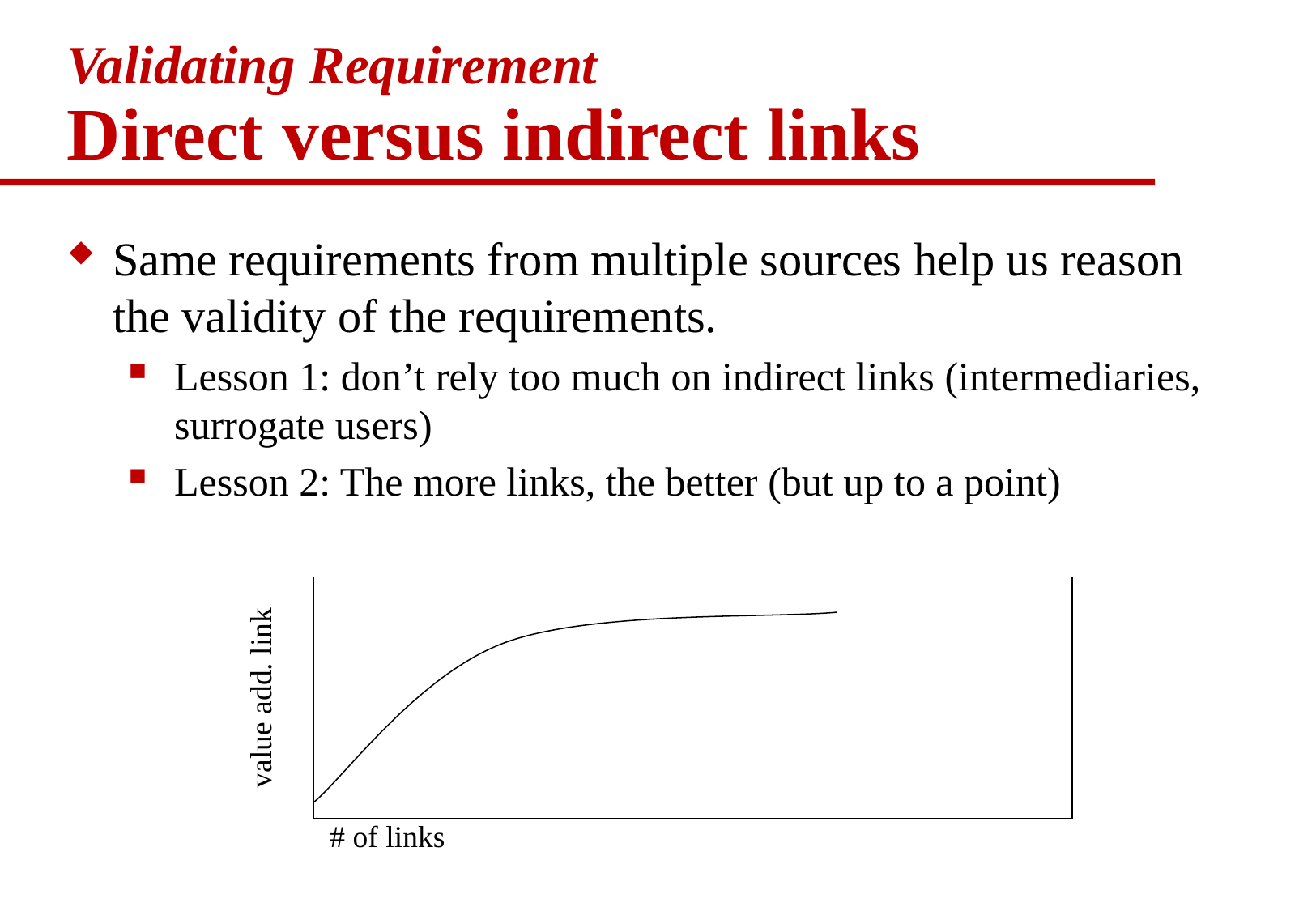

# Validating Requirement Direct versus indirect links
Same requirements from multiple sources help us reason the validity of the requirements.
Lesson 1: don’t rely too much on indirect links (intermediaries, surrogate users)
Lesson 2: The more links, the better (but up to a point)

value add. link
# of links